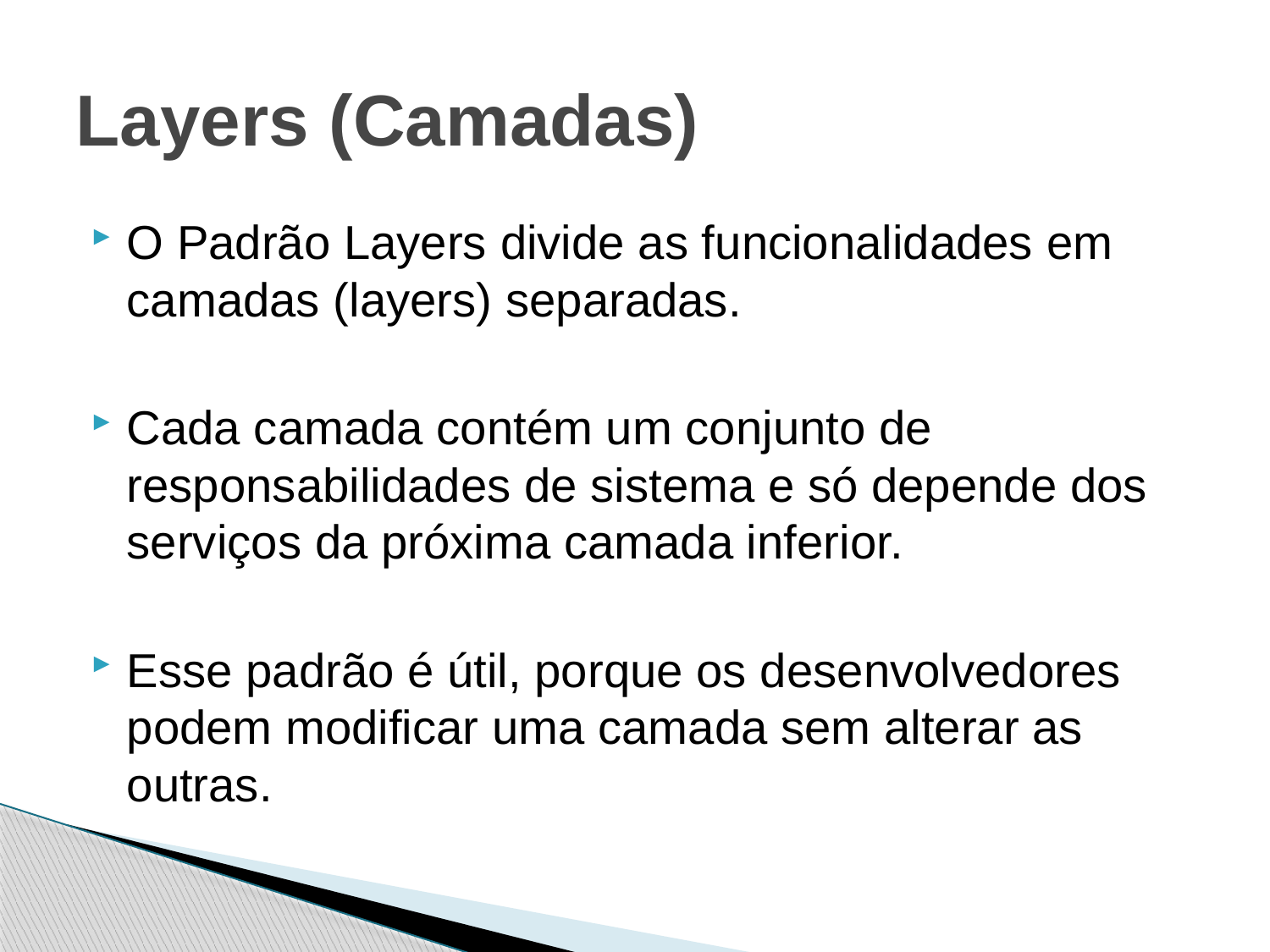

# Layers (Camadas)
O Padrão Layers divide as funcionalidades em camadas (layers) separadas.

Cada camada contém um conjunto de responsabilidades de sistema e só depende dos serviços da próxima camada inferior.

Esse padrão é útil, porque os desenvolvedores podem modificar uma camada sem alterar as outras.